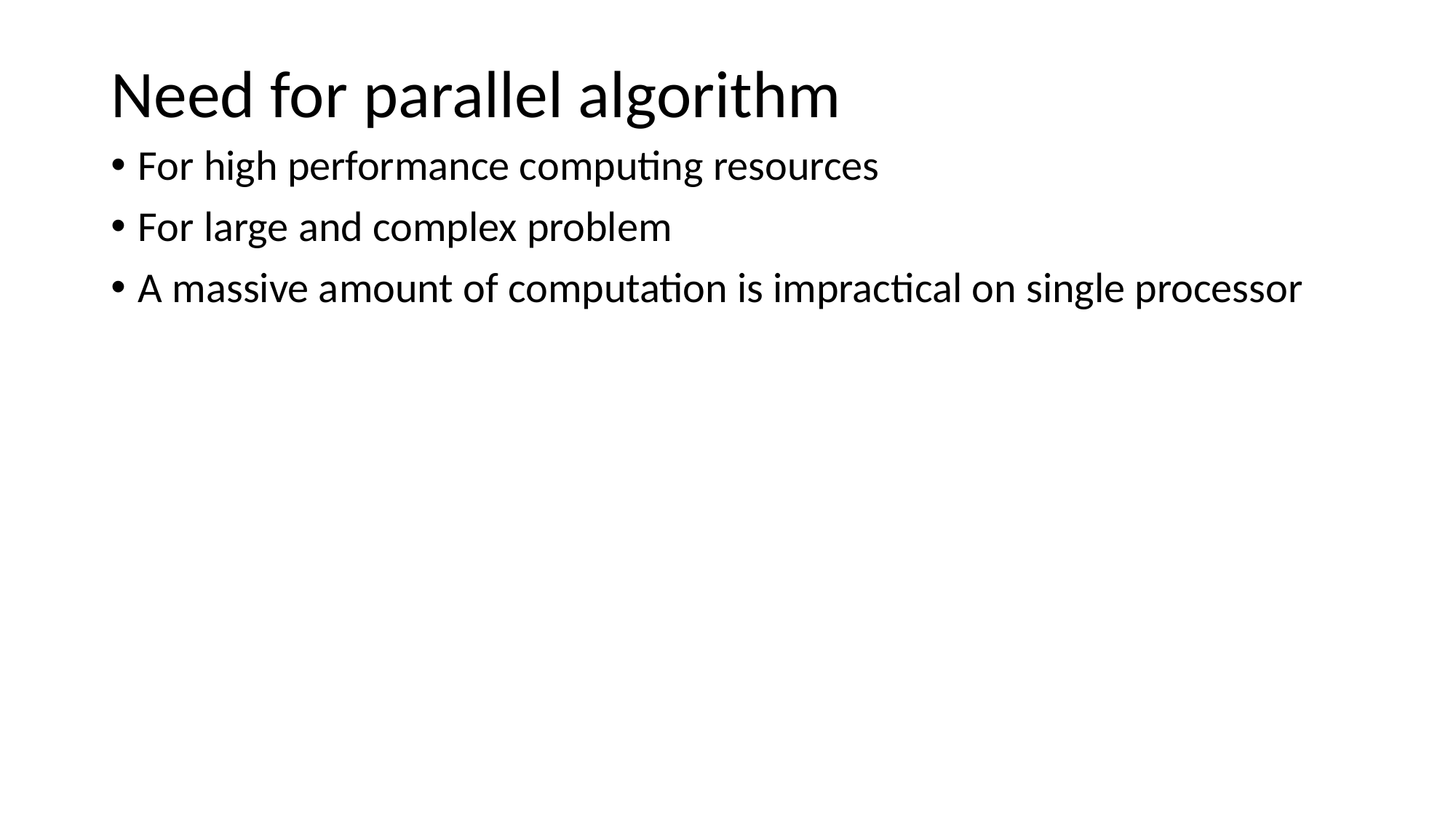

# Need for parallel algorithm
For high performance computing resources
For large and complex problem
A massive amount of computation is impractical on single processor